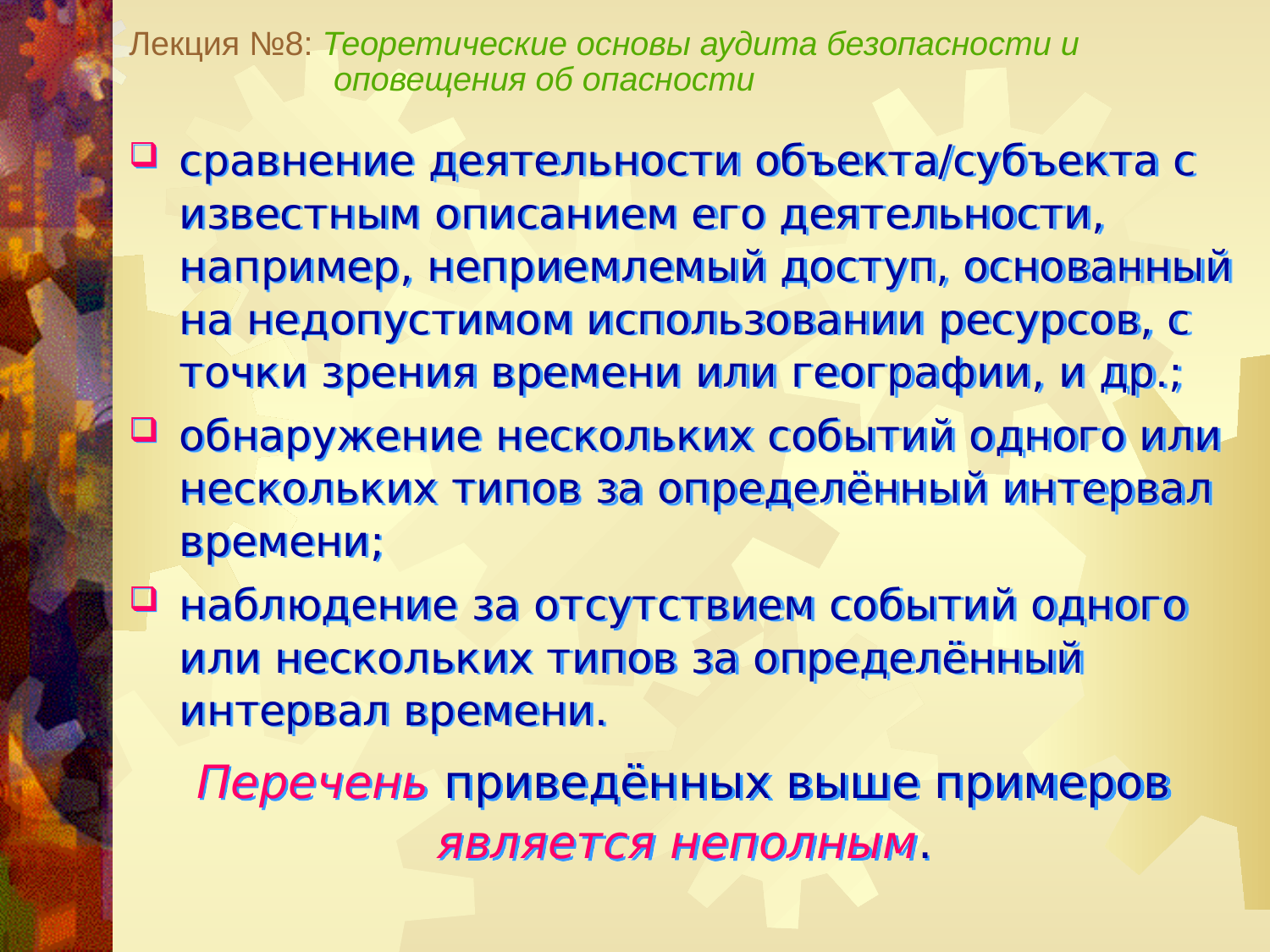

Лекция №8: Теоретические основы аудита безопасности и
                        оповещения об опасности
сравнение деятельности объекта/субъекта с известным описанием его деятельности, например, неприемлемый доступ, основанный на недопустимом использовании ресурсов, с точки зрения времени или географии, и др.;
обнаружение нескольких событий одного или нескольких типов за определённый интервал времени;
наблюдение за отсутствием событий одного или нескольких типов за определённый интервал времени.
Перечень приведённых выше примеров является неполным.